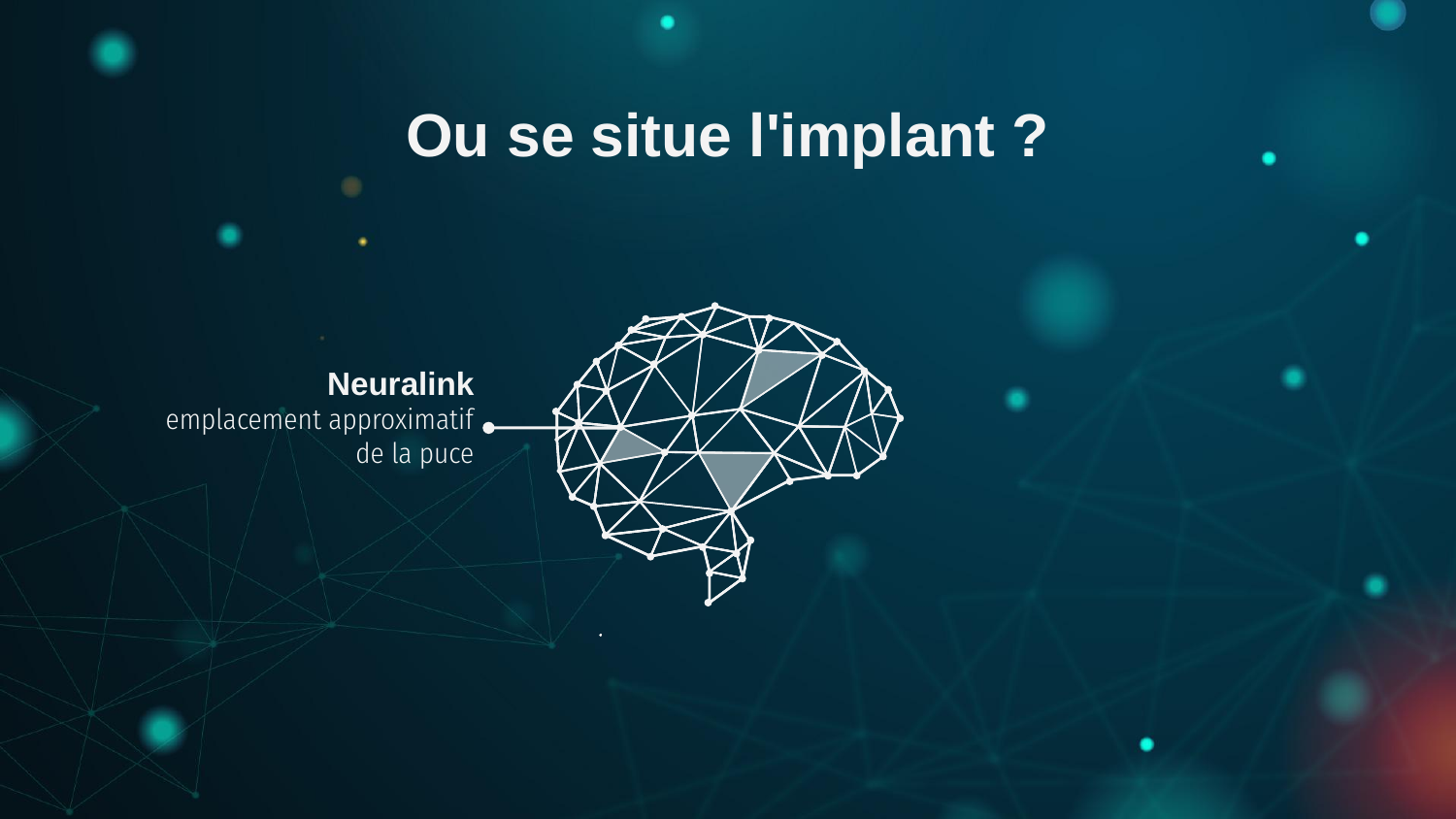

# Ou se situe l'implant ?

Neuralink
emplacement approximatif de la puce